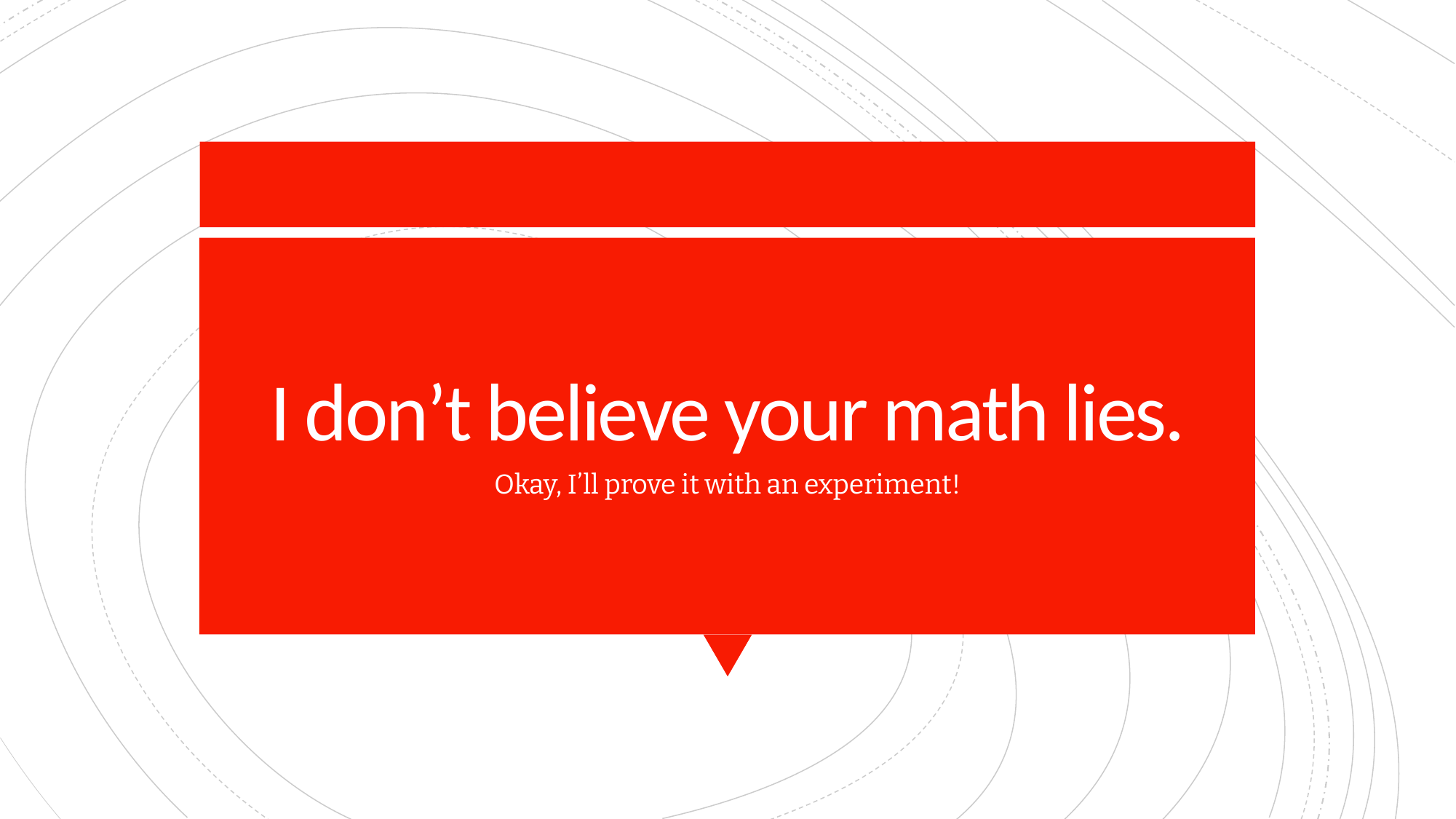

# I don’t believe your math lies.
Okay, I’ll prove it with an experiment!